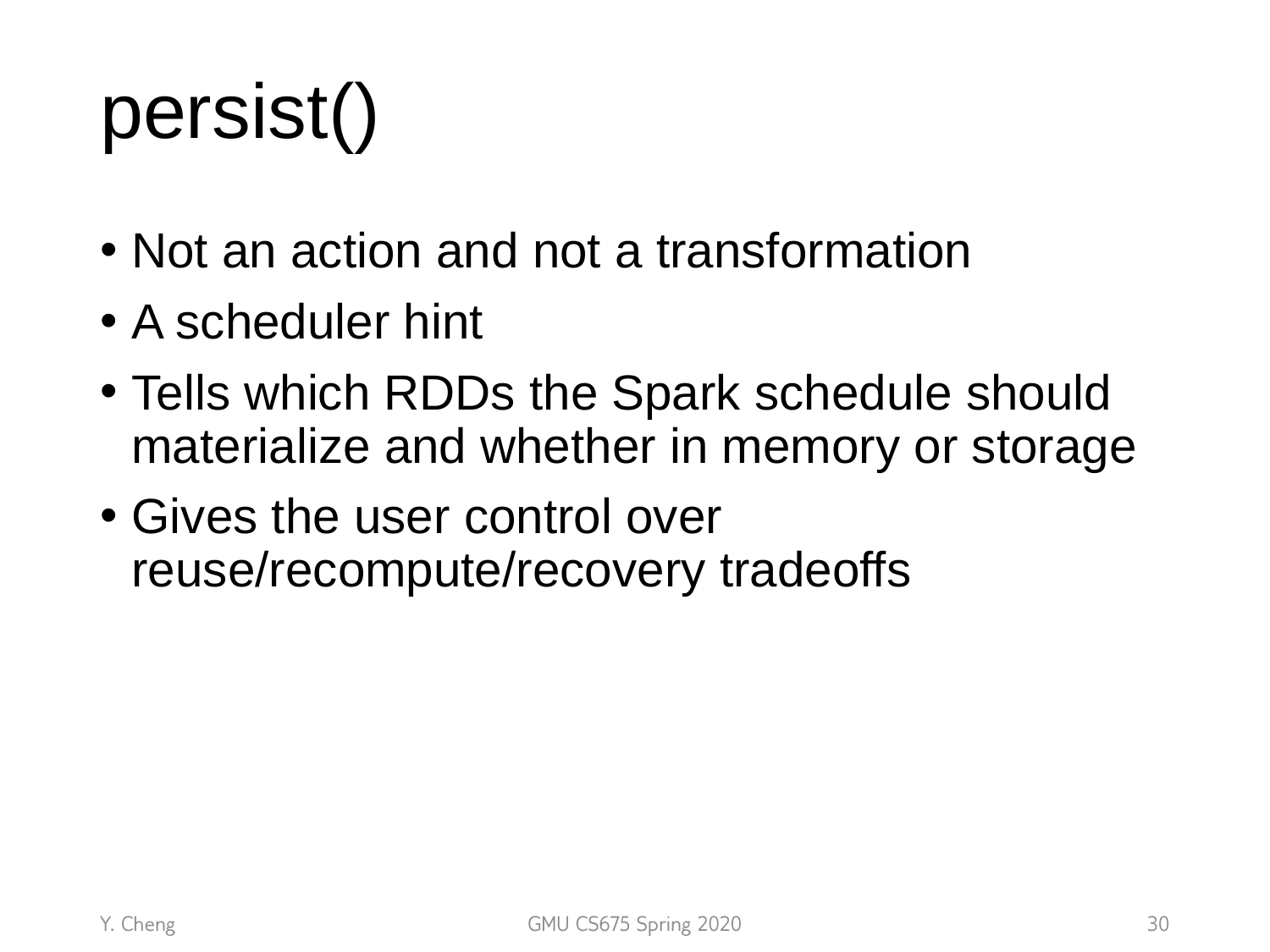

# persist()
Not an action and not a transformation
A scheduler hint
Tells which RDDs the Spark schedule should materialize and whether in memory or storage
Gives the user control over reuse/recompute/recovery tradeoffs
Y. Cheng
GMU CS675 Spring 2020
30